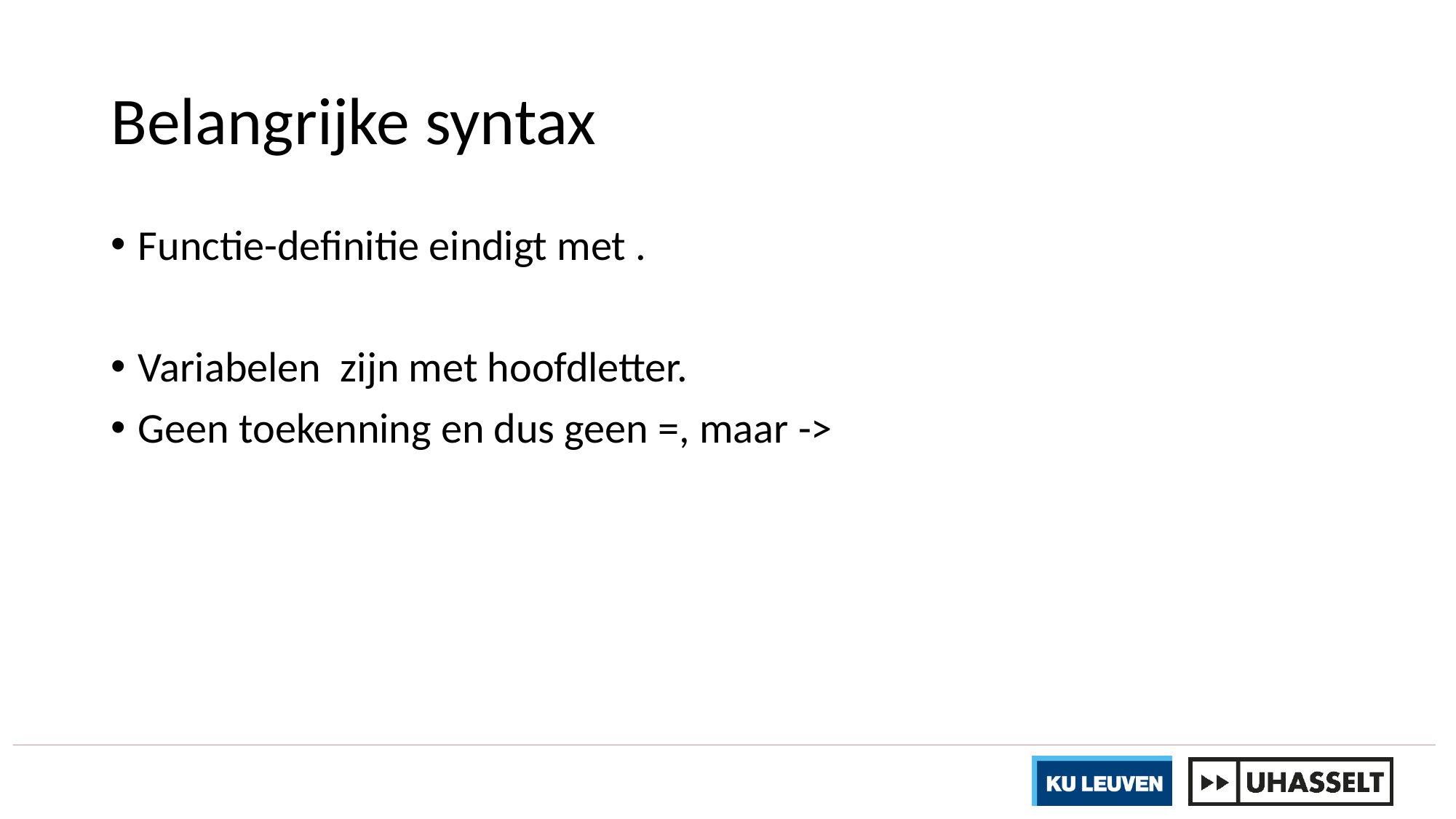

# Belangrijke syntax
Functie-definitie eindigt met .

Variabelen  zijn met hoofdletter.
Geen toekenning en dus geen =, maar ->